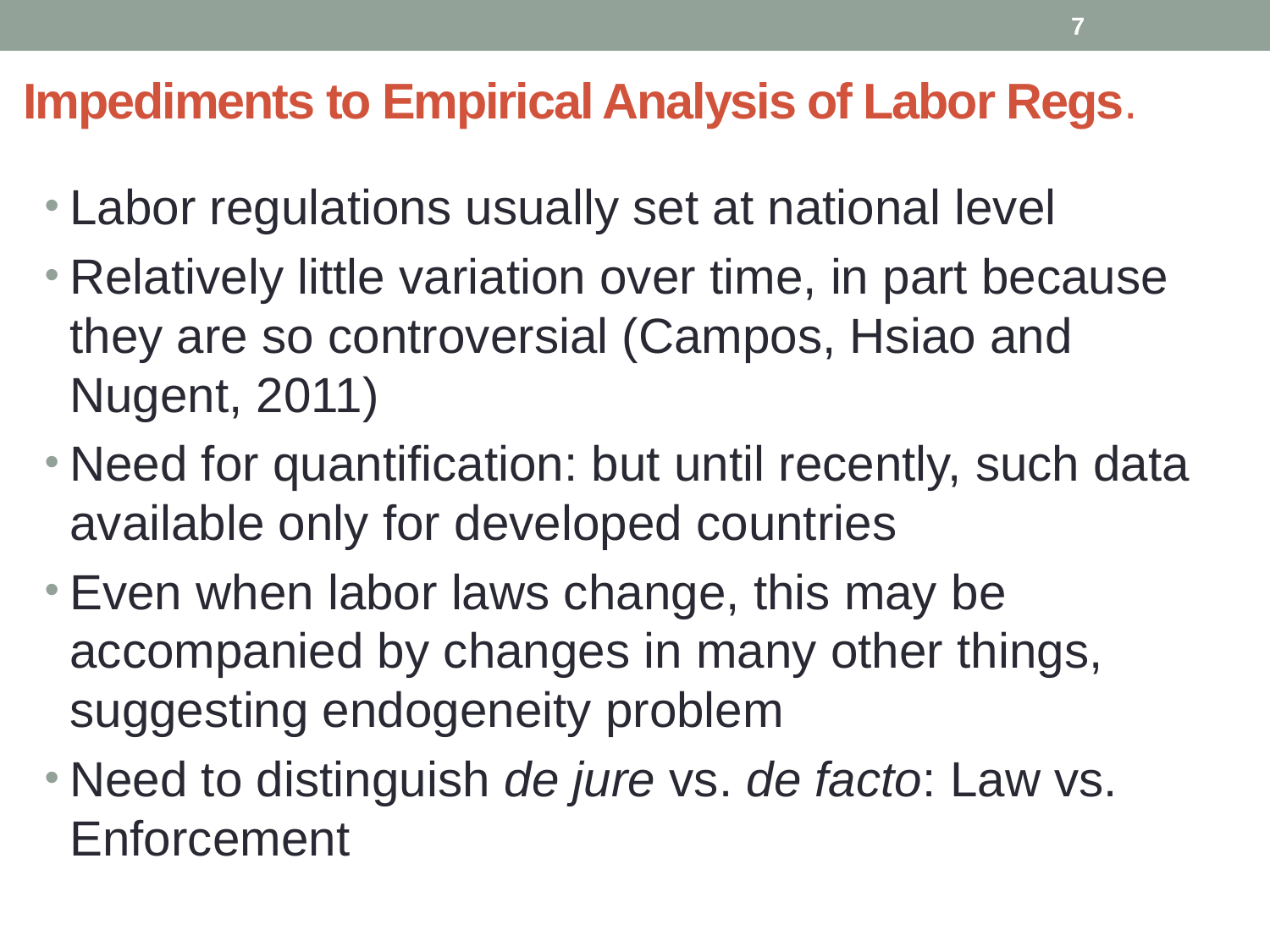

7
Impediments to Empirical Analysis of Labor Regs.
Labor regulations usually set at national level
Relatively little variation over time, in part because they are so controversial (Campos, Hsiao and Nugent, 2011)
Need for quantification: but until recently, such data available only for developed countries
Even when labor laws change, this may be accompanied by changes in many other things, suggesting endogeneity problem
Need to distinguish de jure vs. de facto: Law vs. Enforcement